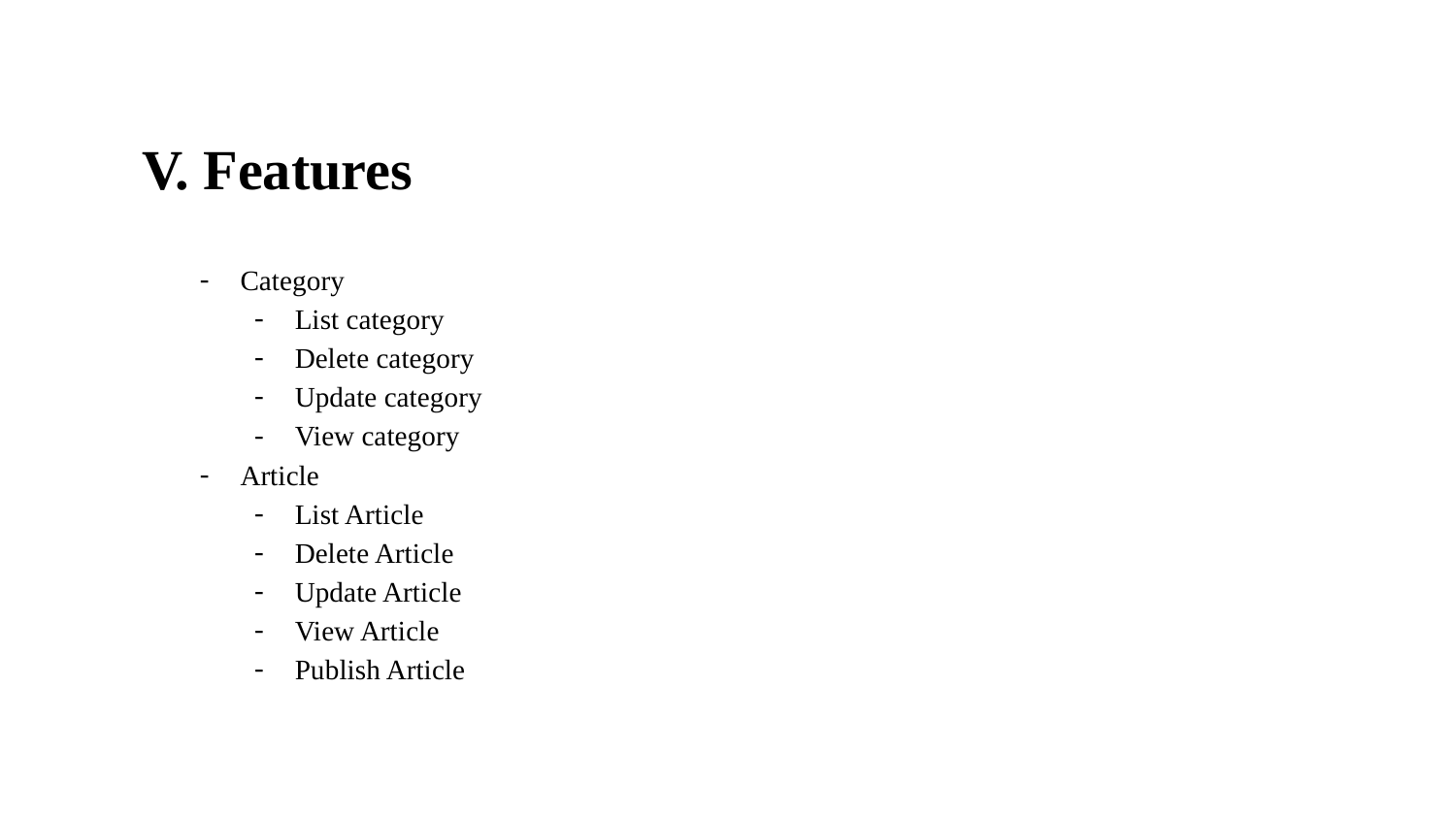

# V. Features
Category
List category
Delete category
Update category
View category
Article
List Article
Delete Article
Update Article
View Article
Publish Article